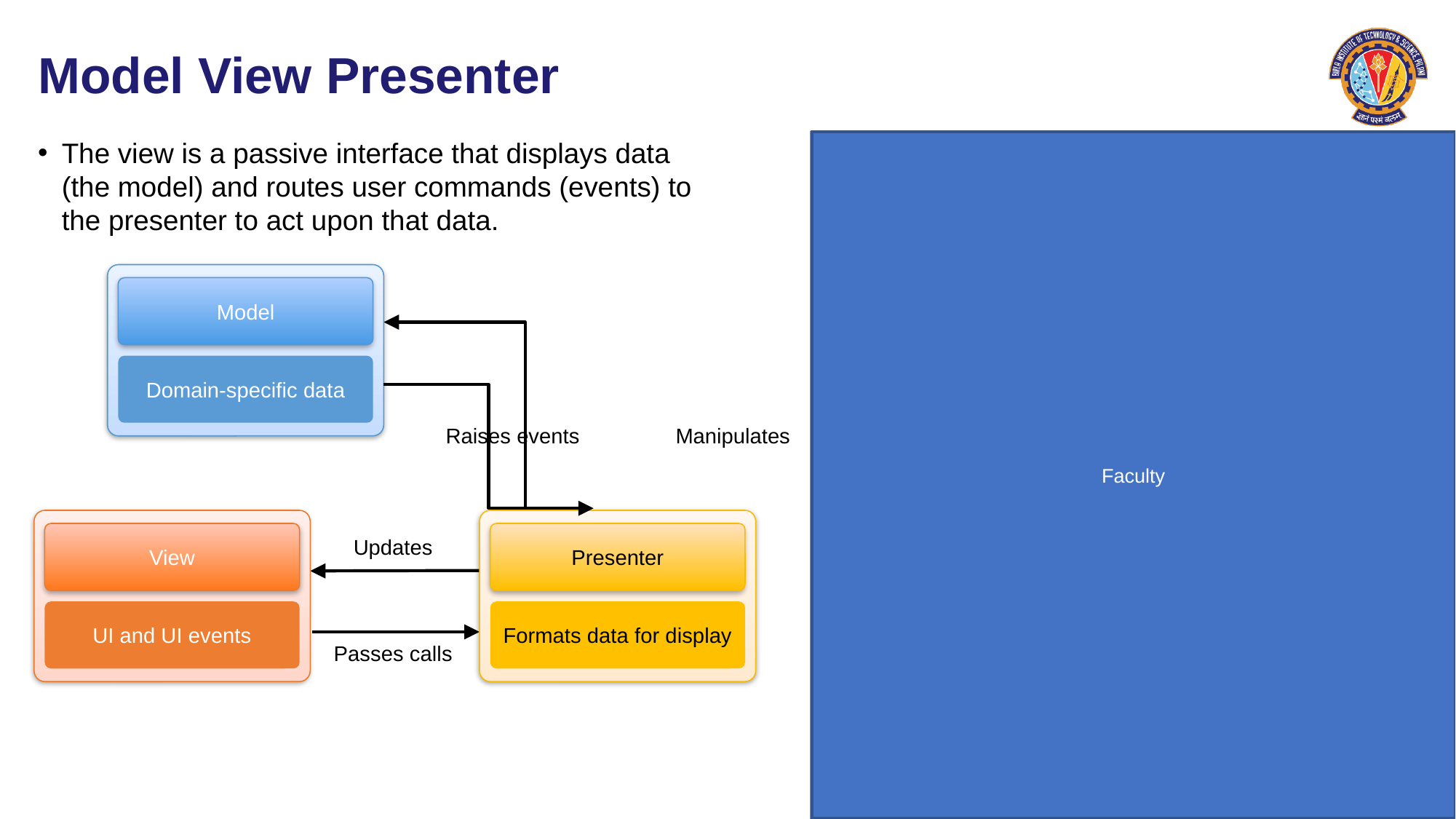

# Model View Presenter
The view is a passive interface that displays data (the model) and routes user commands (events) to the presenter to act upon that data.

Model
Domain-specific data
Raises events
Manipulates

View
UI and UI events

Presenter
Formats data for display
Updates
Passes calls